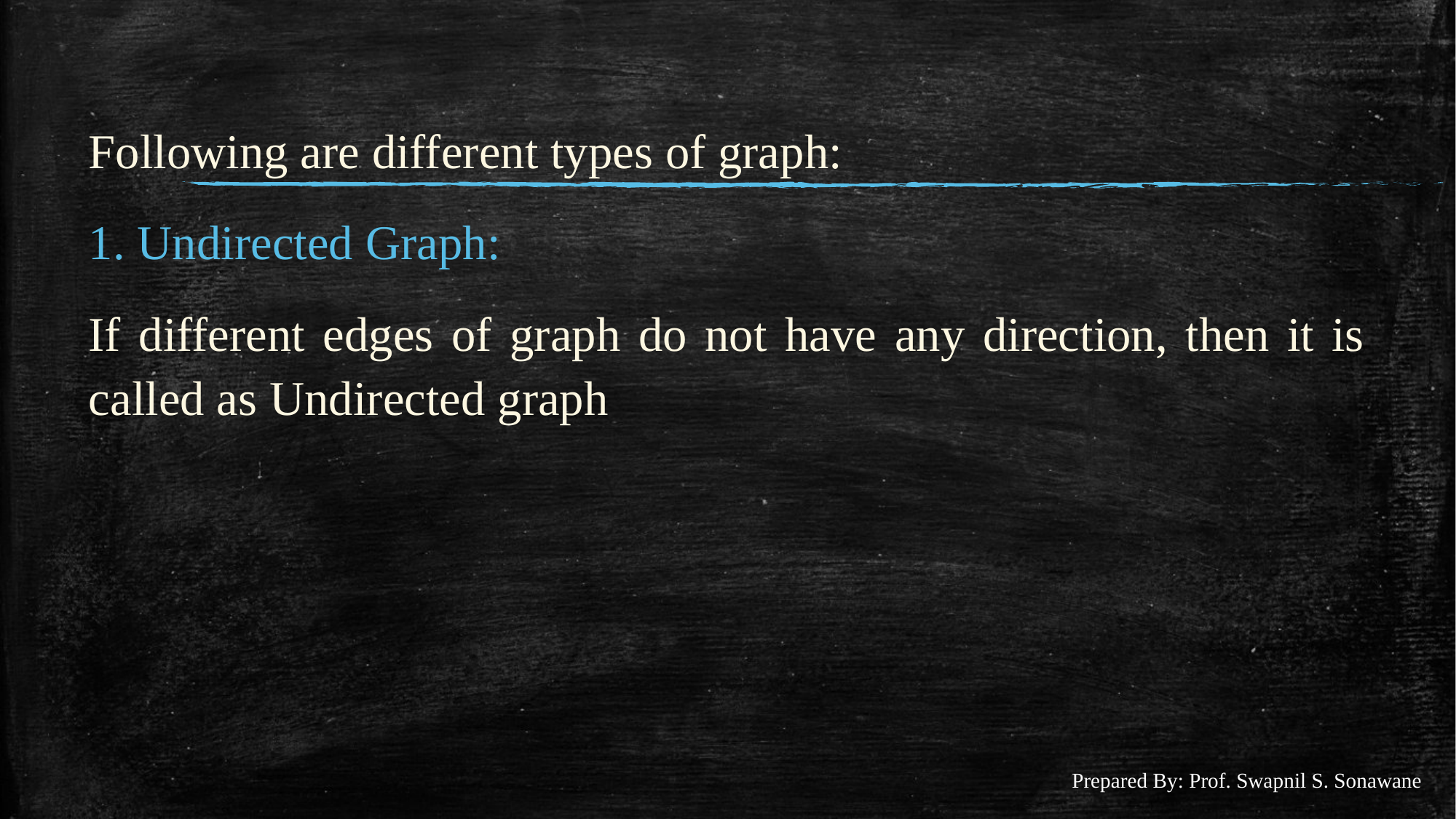

#
Following are different types of graph:
1. Undirected Graph:
If different edges of graph do not have any direction, then it is called as Undirected graph
Prepared By: Prof. Swapnil S. Sonawane